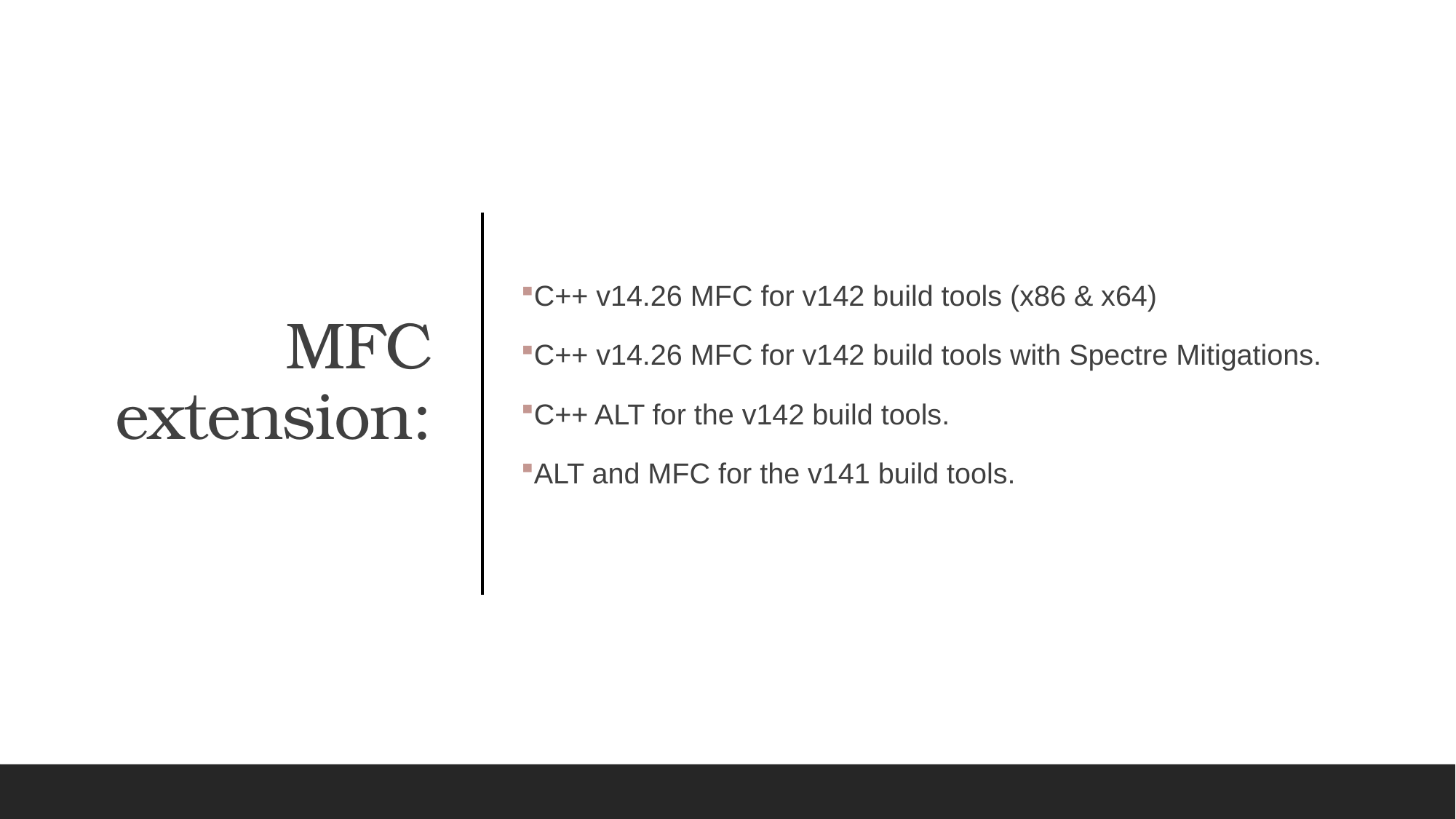

C++ v14.26 MFC for v142 build tools (x86 & x64)
C++ v14.26 MFC for v142 build tools with Spectre Mitigations.
C++ ALT for the v142 build tools.
ALT and MFC for the v141 build tools.
# MFC extension: